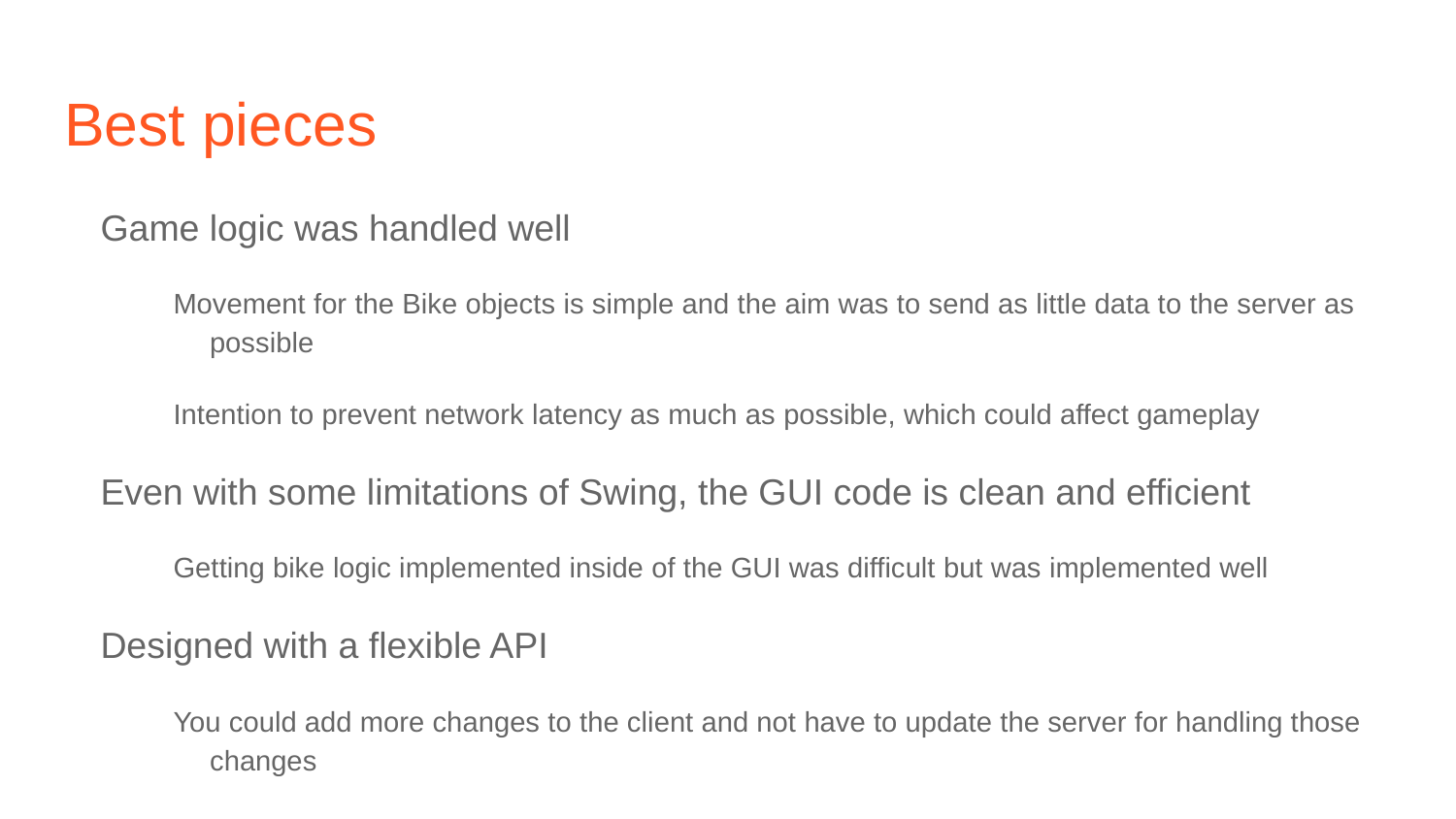

# Best pieces
Game logic was handled well
Movement for the Bike objects is simple and the aim was to send as little data to the server as possible
Intention to prevent network latency as much as possible, which could affect gameplay
Even with some limitations of Swing, the GUI code is clean and efficient
Getting bike logic implemented inside of the GUI was difficult but was implemented well
Designed with a flexible API
You could add more changes to the client and not have to update the server for handling those changes
Leaves project open for future changes or design decision changes